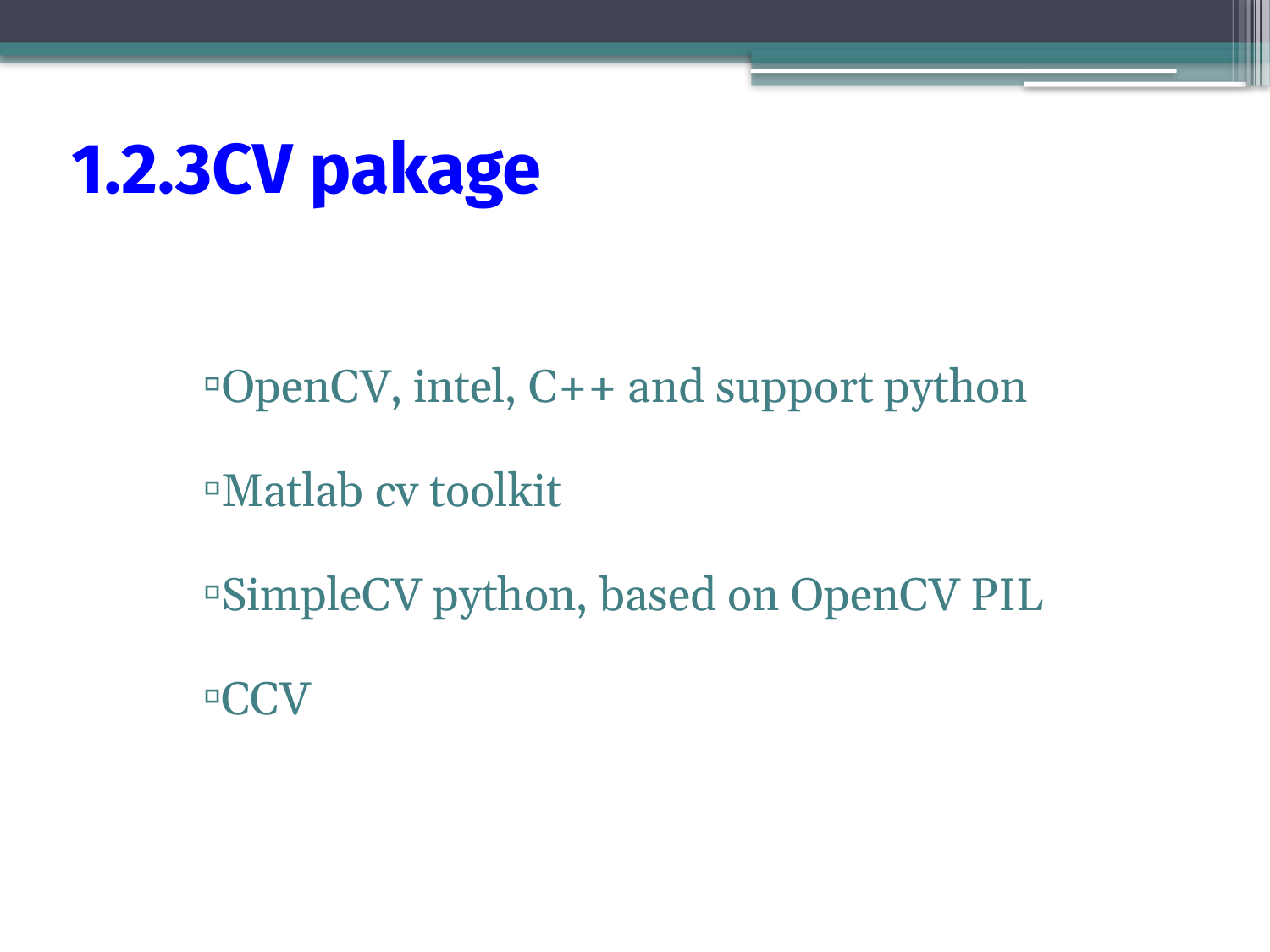

1.2.3CV pakage
OpenCV, intel, C++ and support python
Matlab cv toolkit
SimpleCV python, based on OpenCV PIL
CCV